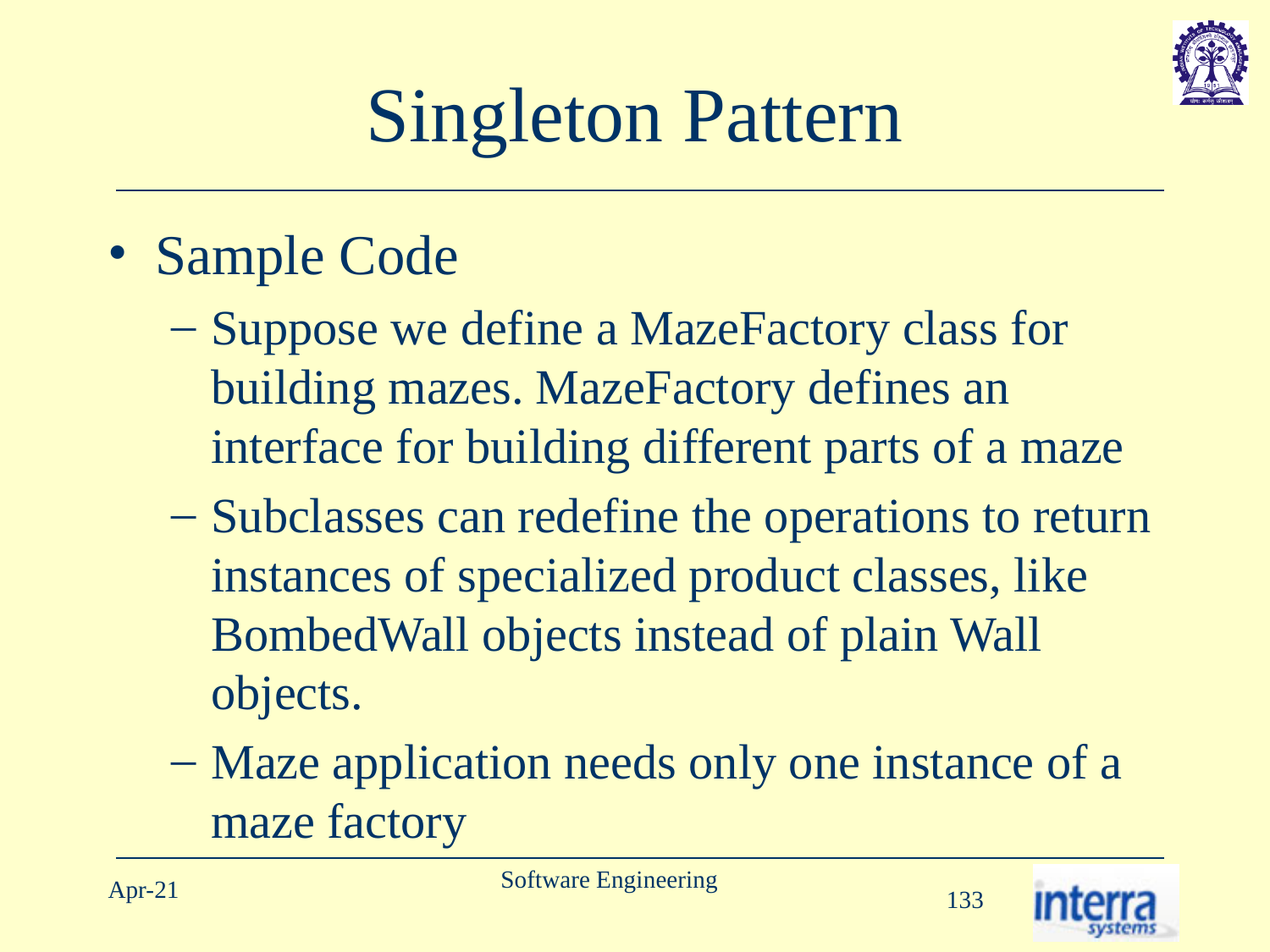

# Singleton Pattern
Sample Code
Suppose we define a MazeFactory class for building mazes. MazeFactory defines an interface for building different parts of a maze
Subclasses can redefine the operations to return instances of specialized product classes, like BombedWall objects instead of plain Wall objects.
Maze application needs only one instance of a maze factory

Software Engineering
Apr-21